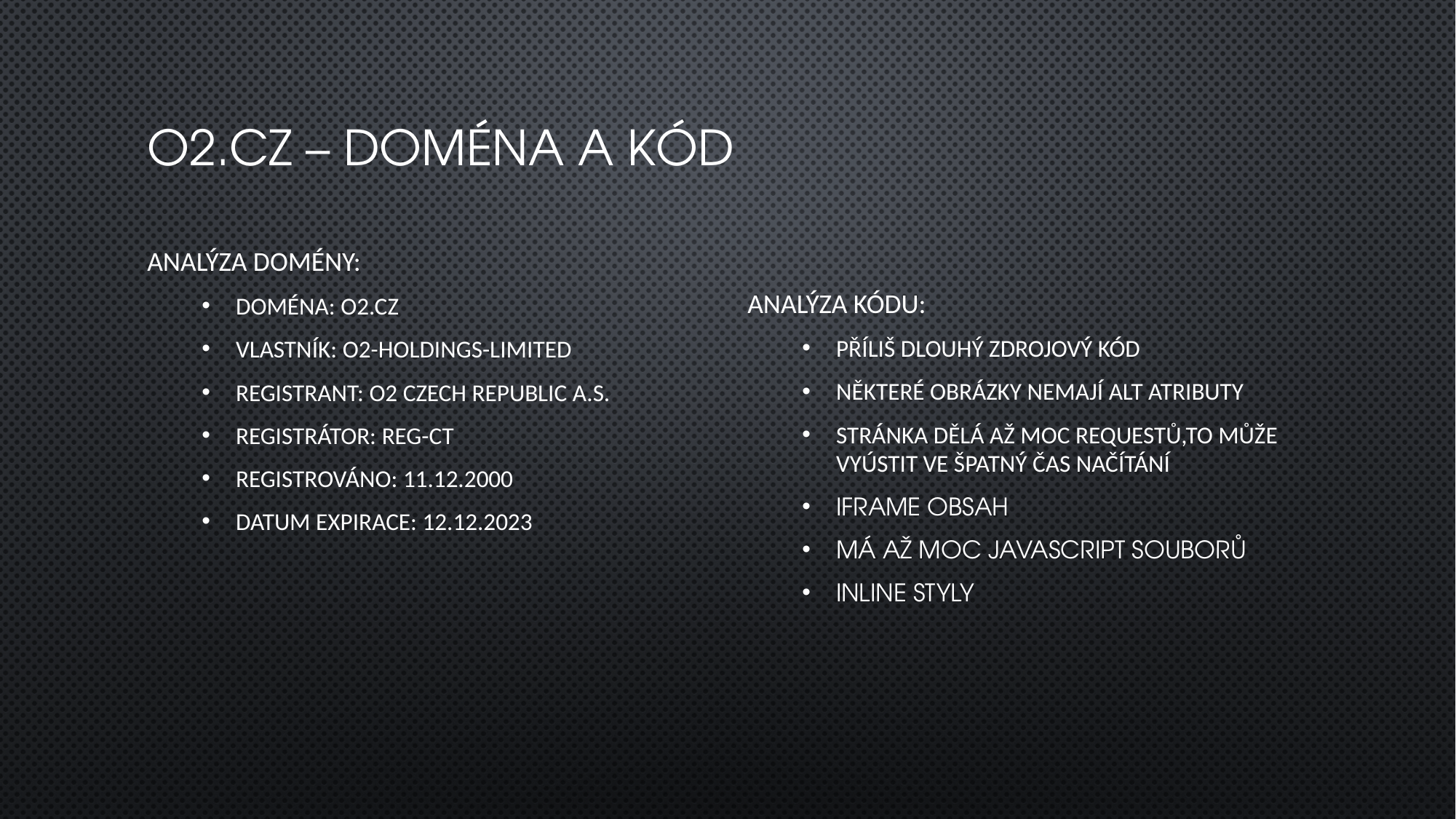

# O2.cz – doména a kód
Analýza kódu:
Příliš dlouhý zdrojový kód
Některé obrázky nemají alt atributy
Stránka dělá až moc requestů,to může vyústit ve špatný čas načítání
Iframe obsah
MÁ až moc javascript souborů
Inline styly

Analýza domény:
Doména: o2.cz
Vlastník: O2-HOLDINGS-LIMITED
Registrant: O2 Czech Republic a.s.
Registrátor: REG-CT
Registrováno: 11.12.2000
Datum expirace: 12.12.2023